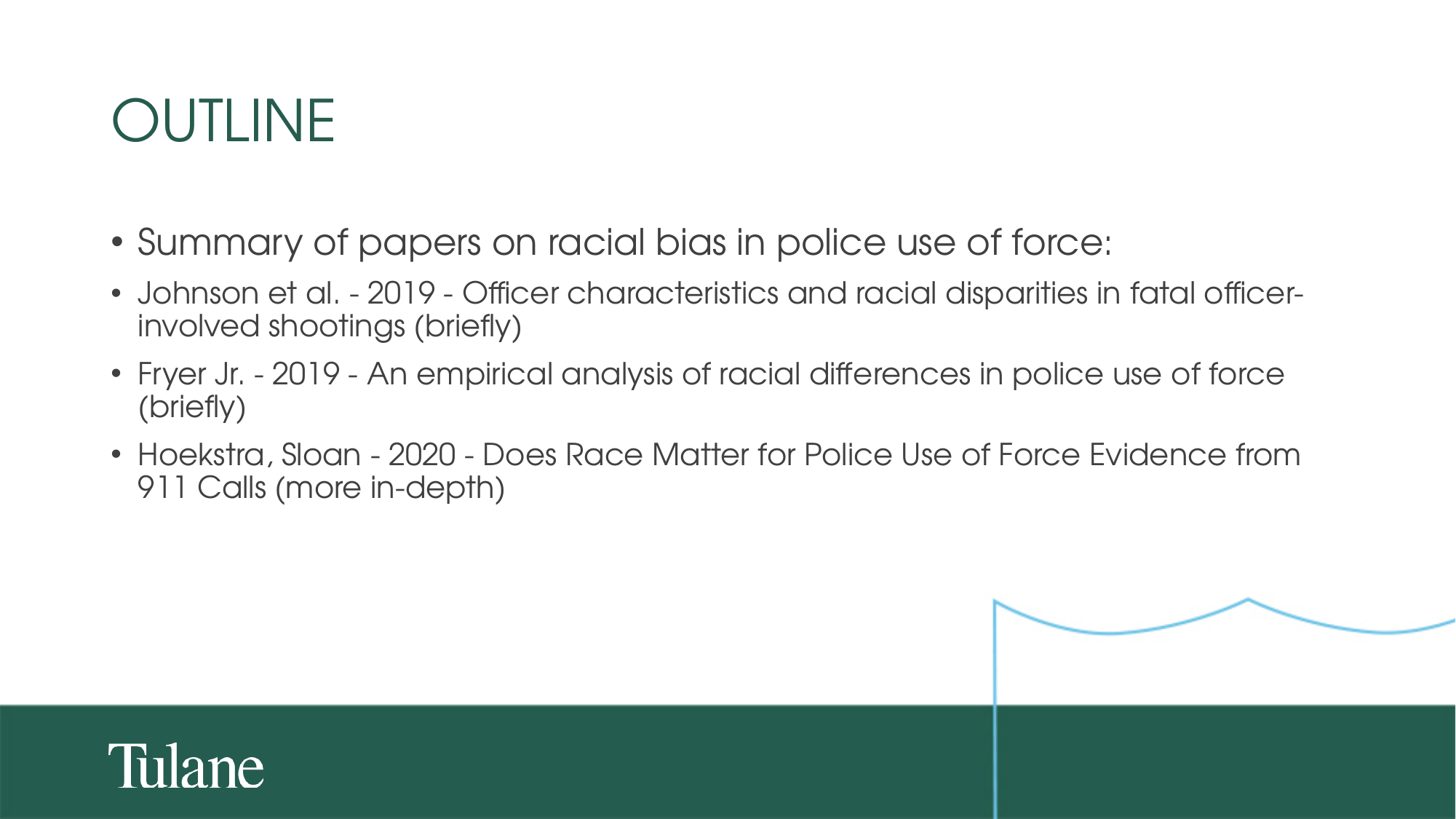

# Outline
Summary of papers on racial bias in police use of force:
Johnson et al. - 2019 - Officer characteristics and racial disparities in fatal officer-involved shootings (briefly)
Fryer Jr. - 2019 - An empirical analysis of racial differences in police use of force (briefly)
Hoekstra, Sloan - 2020 - Does Race Matter for Police Use of Force Evidence from 911 Calls (more in-depth)